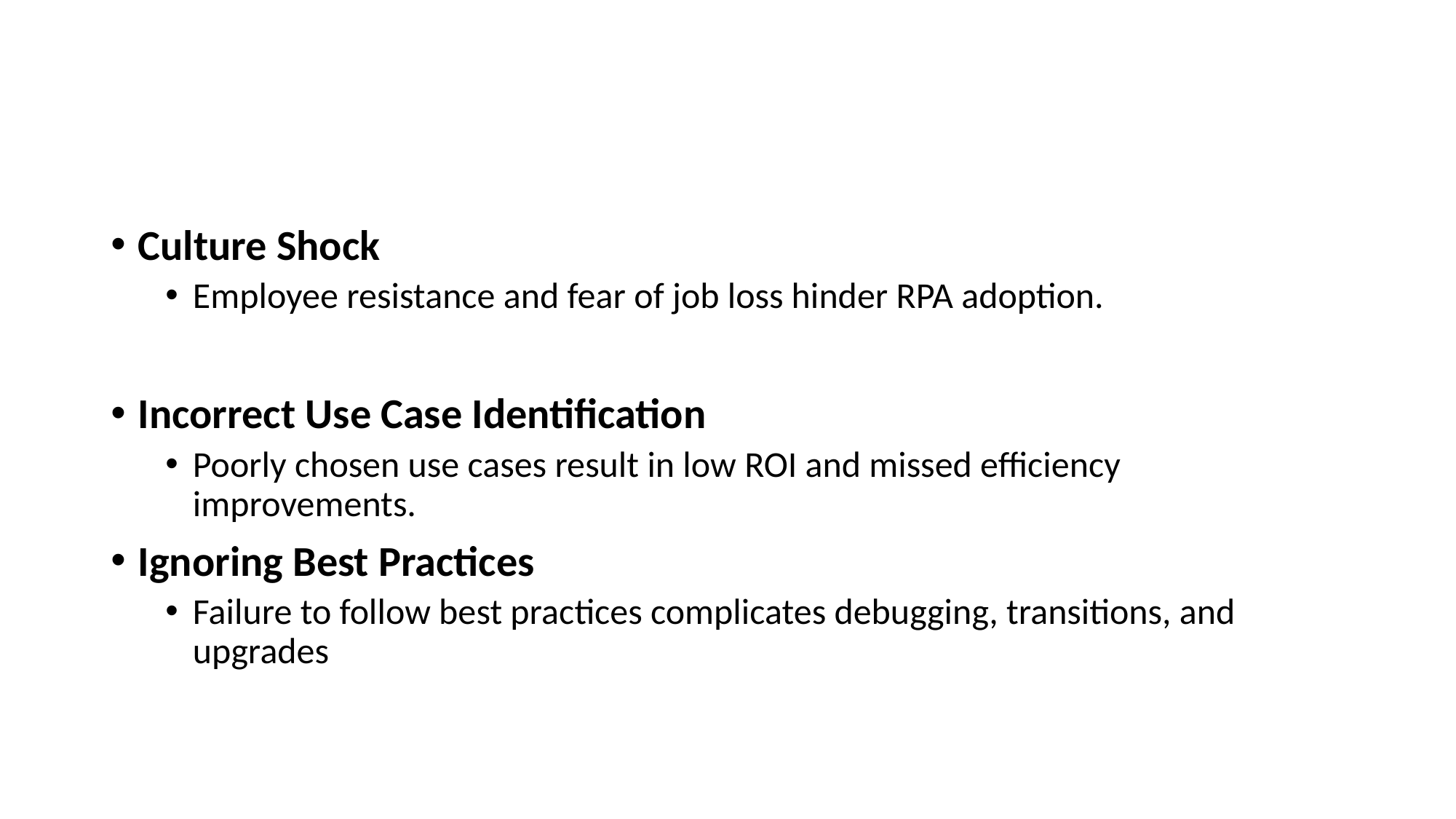

#
Culture Shock
Employee resistance and fear of job loss hinder RPA adoption.

Incorrect Use Case Identification
Poorly chosen use cases result in low ROI and missed efficiency improvements.
Ignoring Best Practices
Failure to follow best practices complicates debugging, transitions, and upgrades